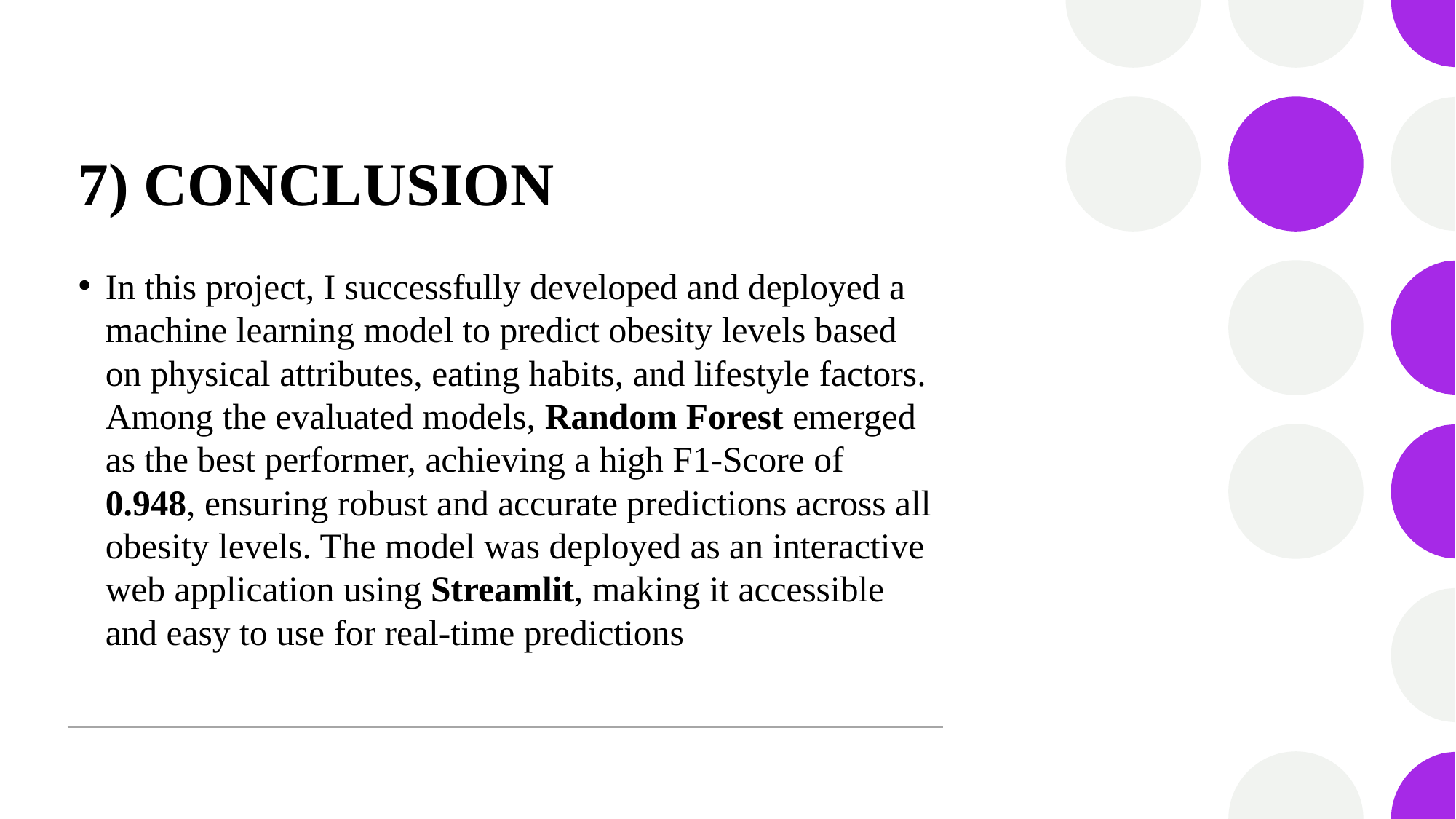

# 7) CONCLUSION
In this project, I successfully developed and deployed a machine learning model to predict obesity levels based on physical attributes, eating habits, and lifestyle factors. Among the evaluated models, Random Forest emerged as the best performer, achieving a high F1-Score of 0.948, ensuring robust and accurate predictions across all obesity levels. The model was deployed as an interactive web application using Streamlit, making it accessible and easy to use for real-time predictions